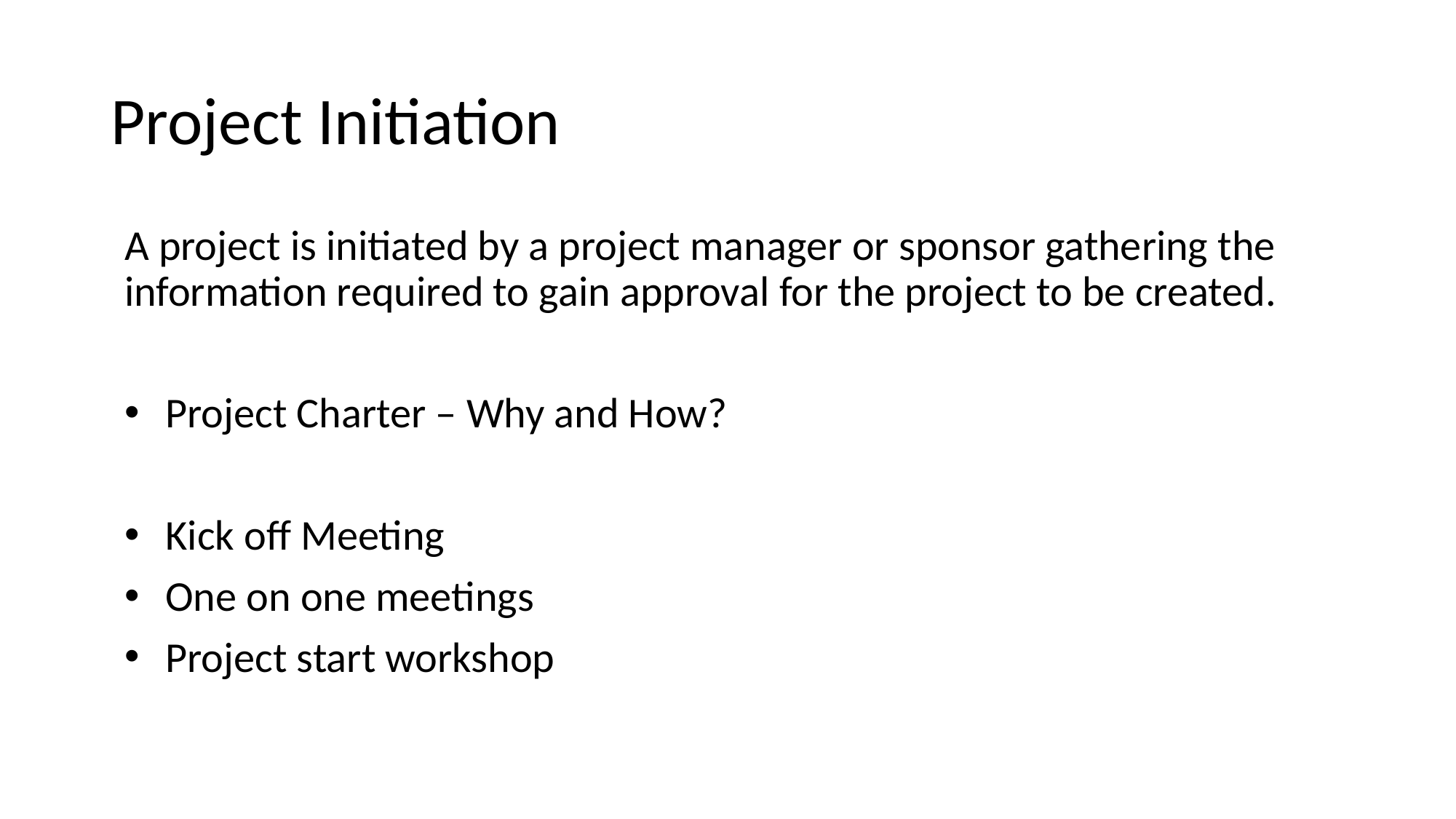

# Project Initiation
A project is initiated by a project manager or sponsor gathering the information required to gain approval for the project to be created.

Project Charter – Why and How?

Kick off Meeting
One on one meetings
Project start workshop